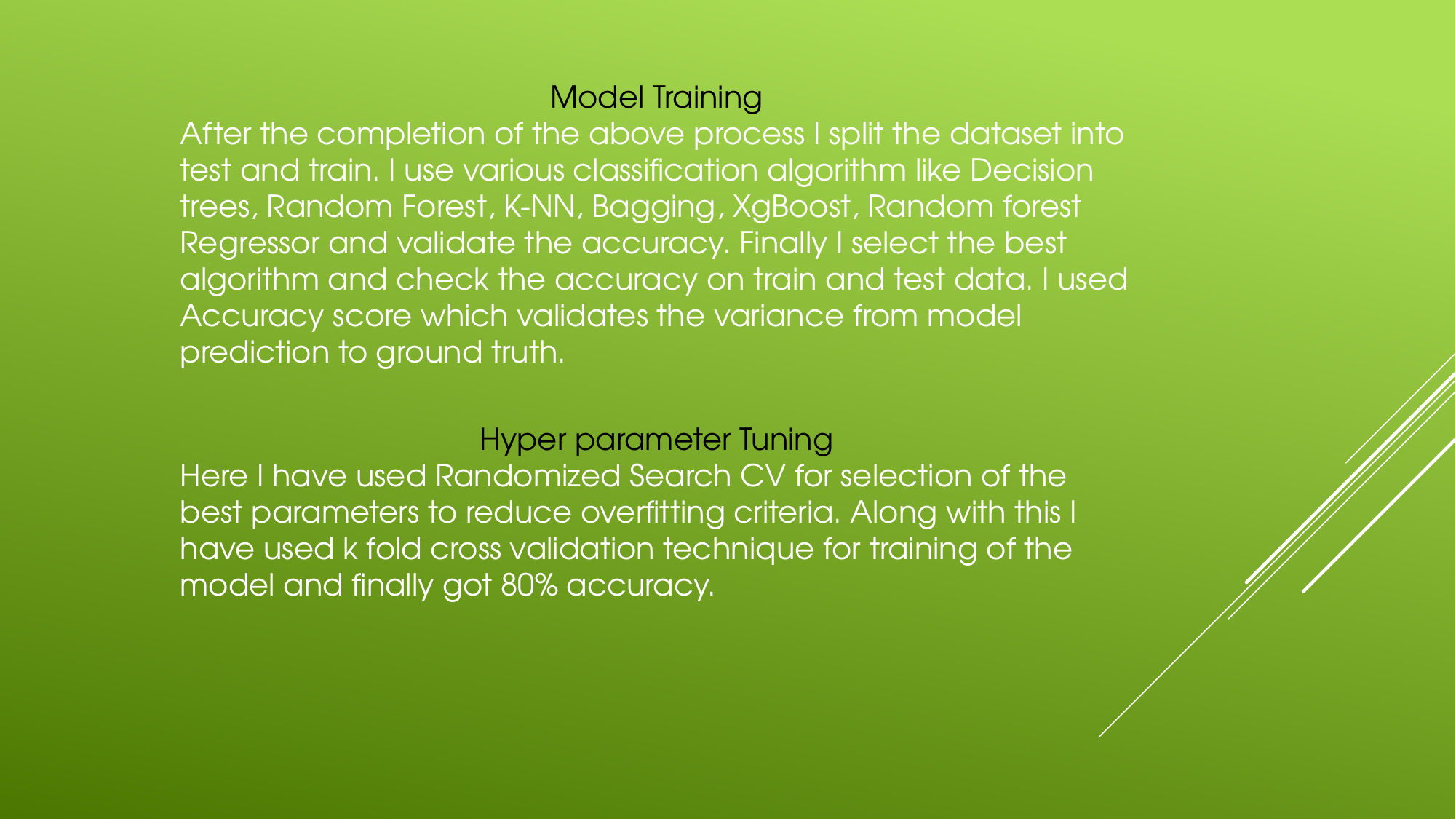

Model Training
After the completion of the above process I split the dataset into test and train. I use various classification algorithm like Decision trees, Random Forest, K-NN, Bagging, XgBoost, Random forest Regressor and validate the accuracy. Finally I select the best algorithm and check the accuracy on train and test data. I used Accuracy score which validates the variance from model prediction to ground truth.

Hyper parameter Tuning
Here I have used Randomized Search CV for selection of the best parameters to reduce overfitting criteria. Along with this I have used k fold cross validation technique for training of the model and finally got 80% accuracy.